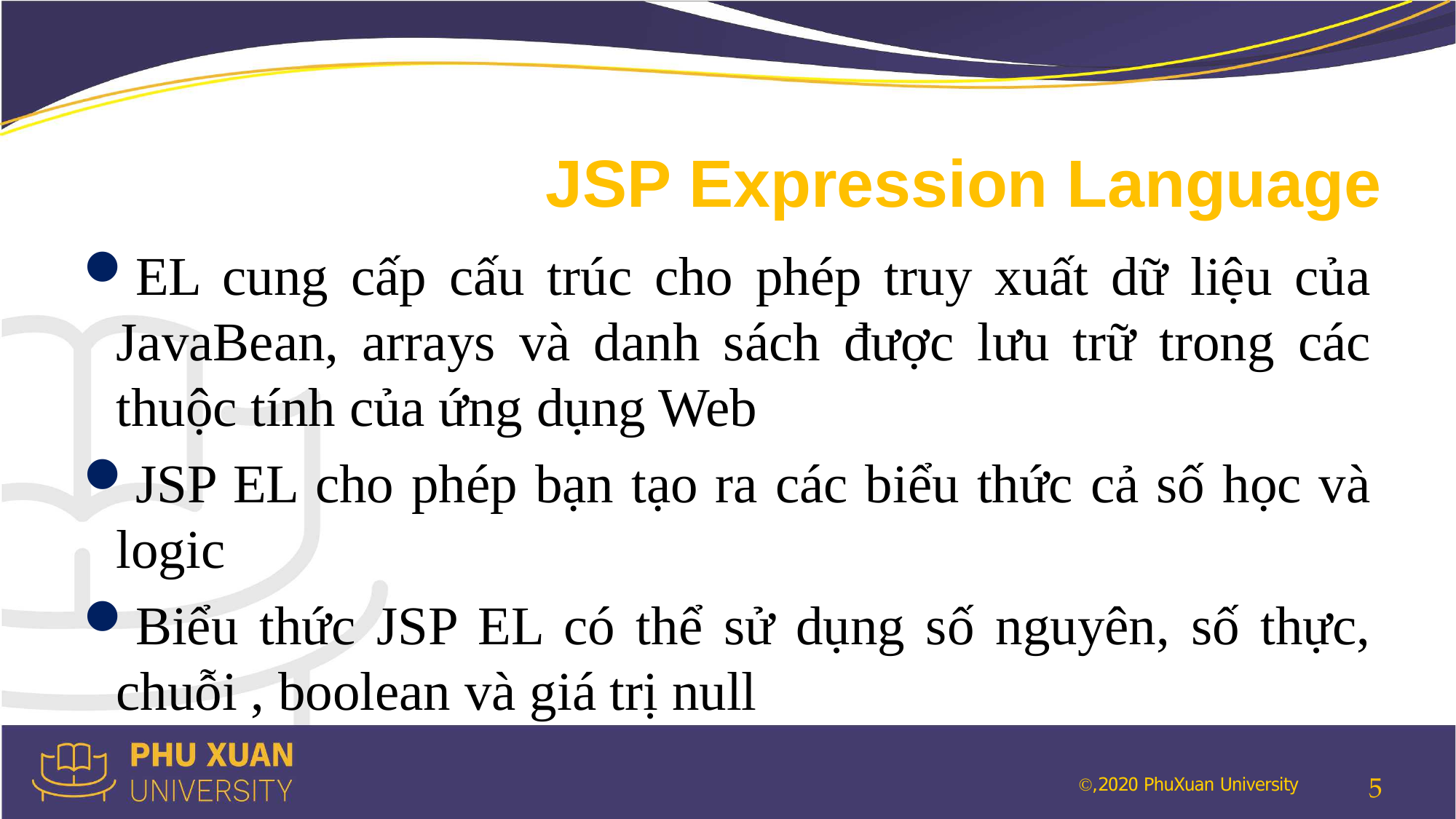

# JSP Expression Language
EL cung cấp cấu trúc cho phép truy xuất dữ liệu của JavaBean, arrays và danh sách được lưu trữ trong các thuộc tính của ứng dụng Web
JSP EL cho phép bạn tạo ra các biểu thức cả số học và logic
Biểu thức JSP EL có thể sử dụng số nguyên, số thực, chuỗi , boolean và giá trị null
5